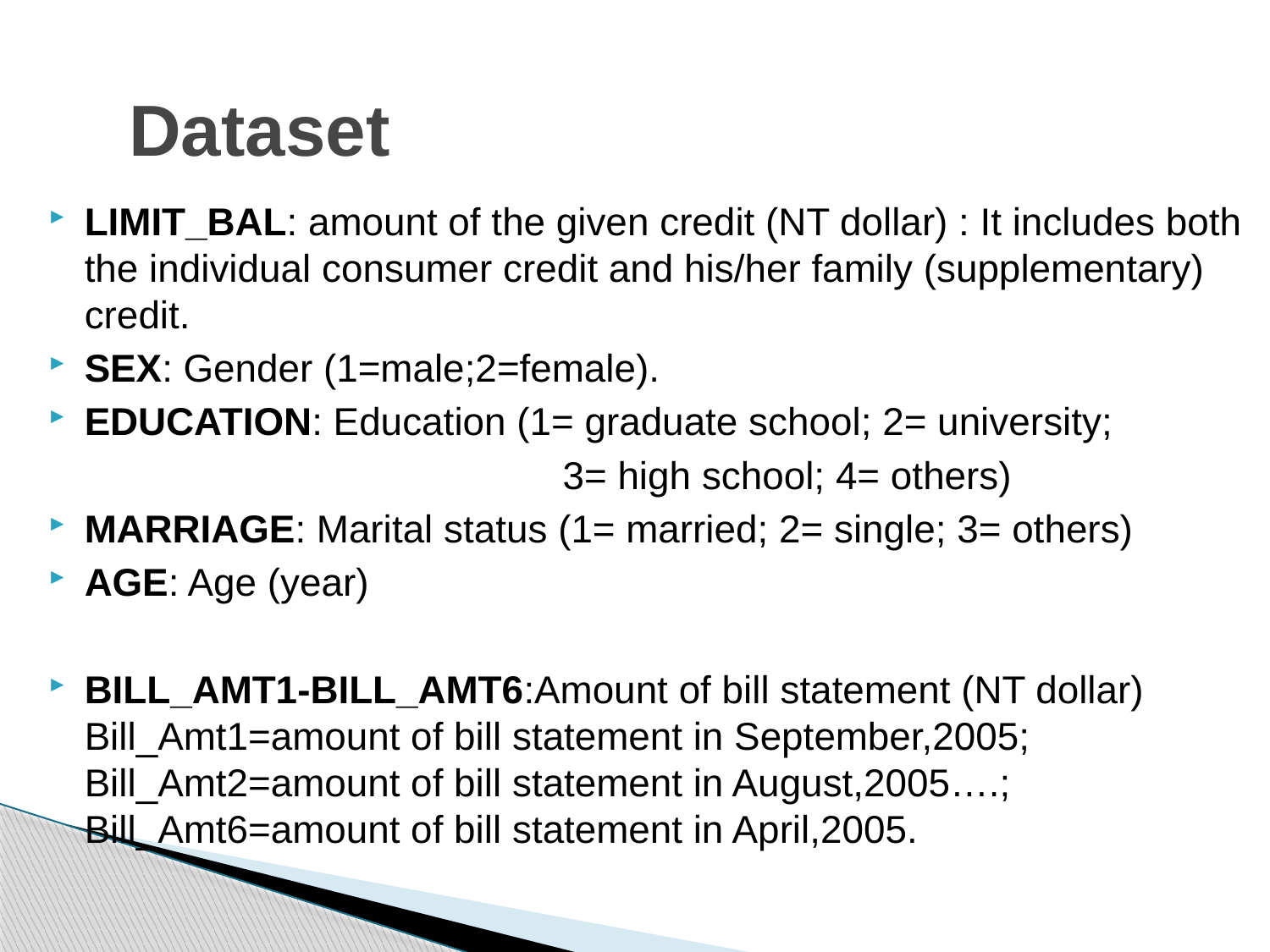

# Dataset
LIMIT_BAL: amount of the given credit (NT dollar) : It includes both the individual consumer credit and his/her family (supplementary) credit.
SEX: Gender (1=male;2=female).
EDUCATION: Education (1= graduate school; 2= university;
                                                 3= high school; 4= others)
MARRIAGE: Marital status (1= married; 2= single; 3= others)
AGE: Age (year)

BILL_AMT1-BILL_AMT6:Amount of bill statement (NT dollar) Bill_Amt1=amount of bill statement in September,2005; Bill_Amt2=amount of bill statement in August,2005….; Bill_Amt6=amount of bill statement in April,2005.